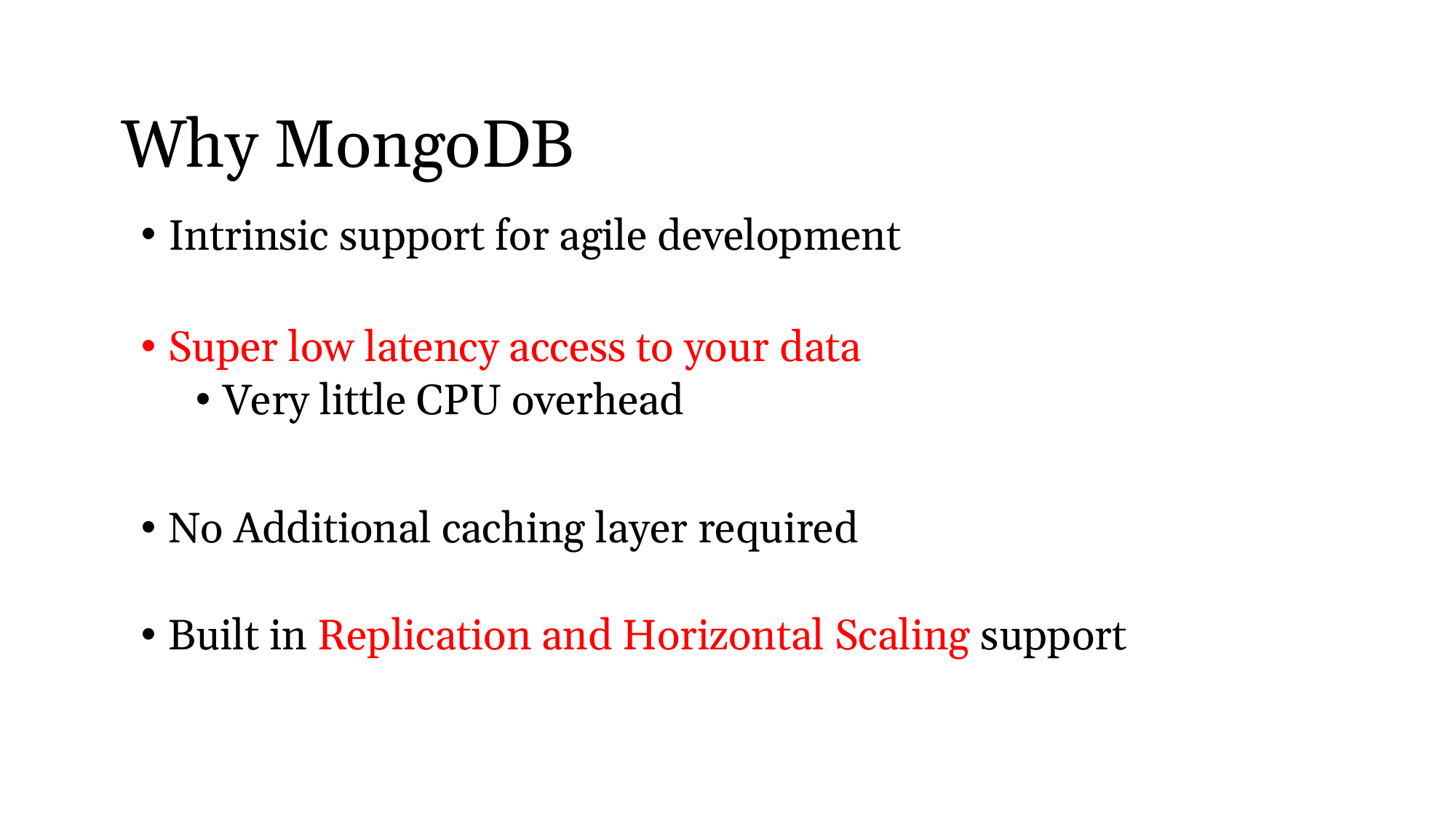

# Why MongoDB
Intrinsic support for agile development
Super low latency access to your data
Very little CPU overhead

No Additional caching layer required
Built in Replication and Horizontal Scaling support